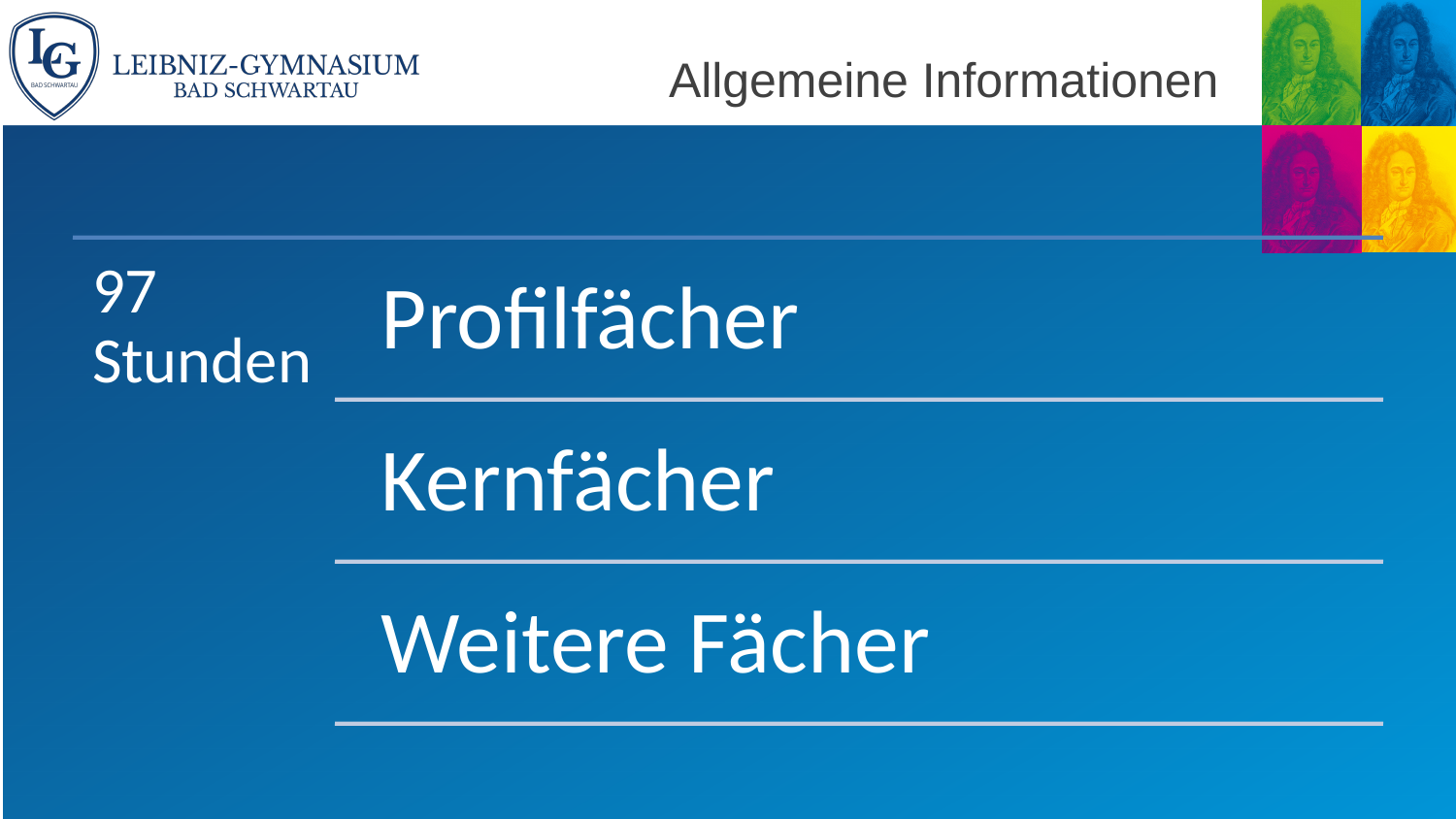

# Allgemeine Informationen
97 Stunden
Profilfächer
Kernfächer
Weitere Fächer